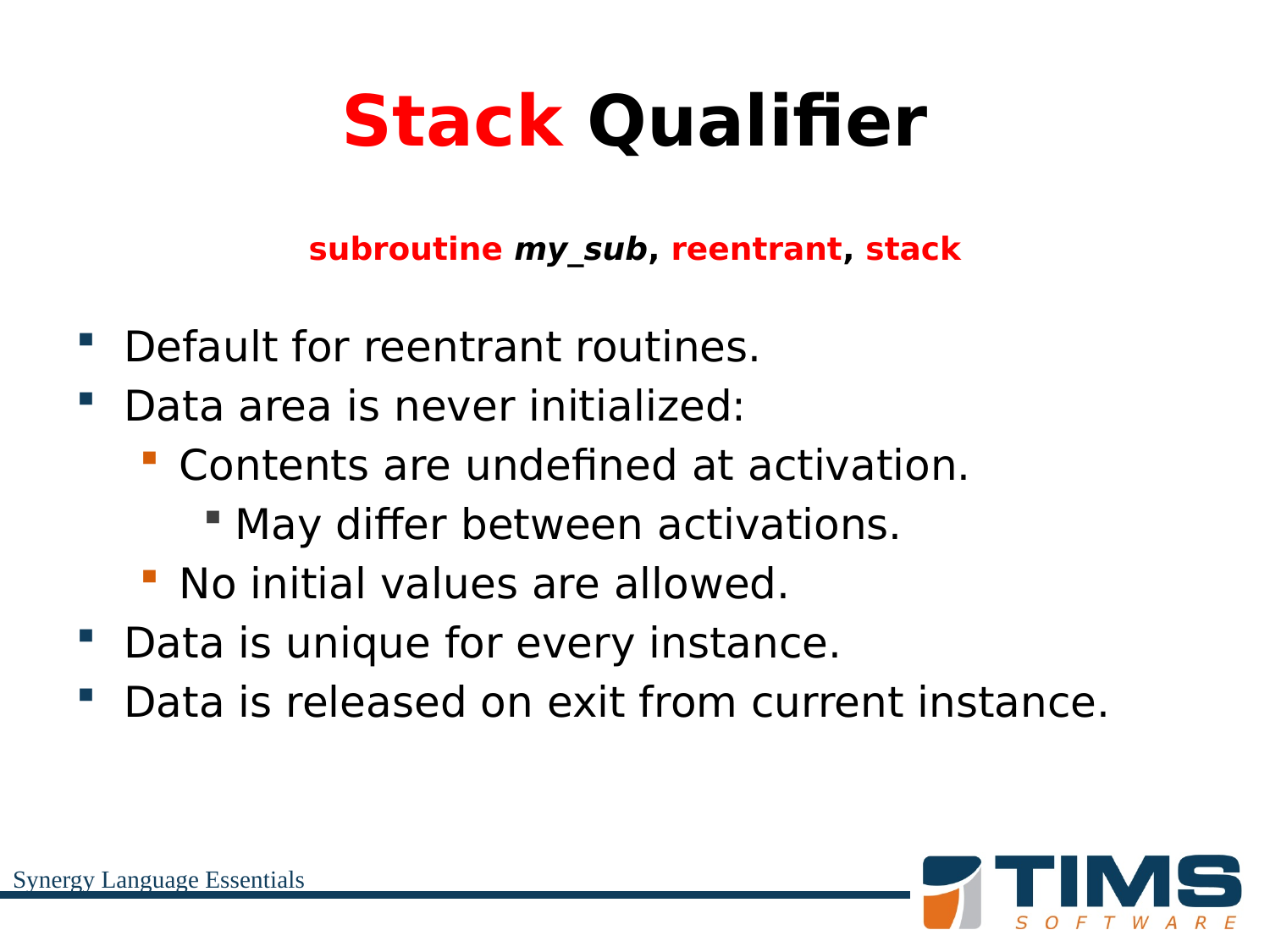

# Stack Qualifier
subroutine my_sub, reentrant, stack

Default for reentrant routines.
Data area is never initialized:
Contents are undefined at activation.
May differ between activations.
No initial values are allowed.
Data is unique for every instance.
Data is released on exit from current instance.
Synergy Language Essentials